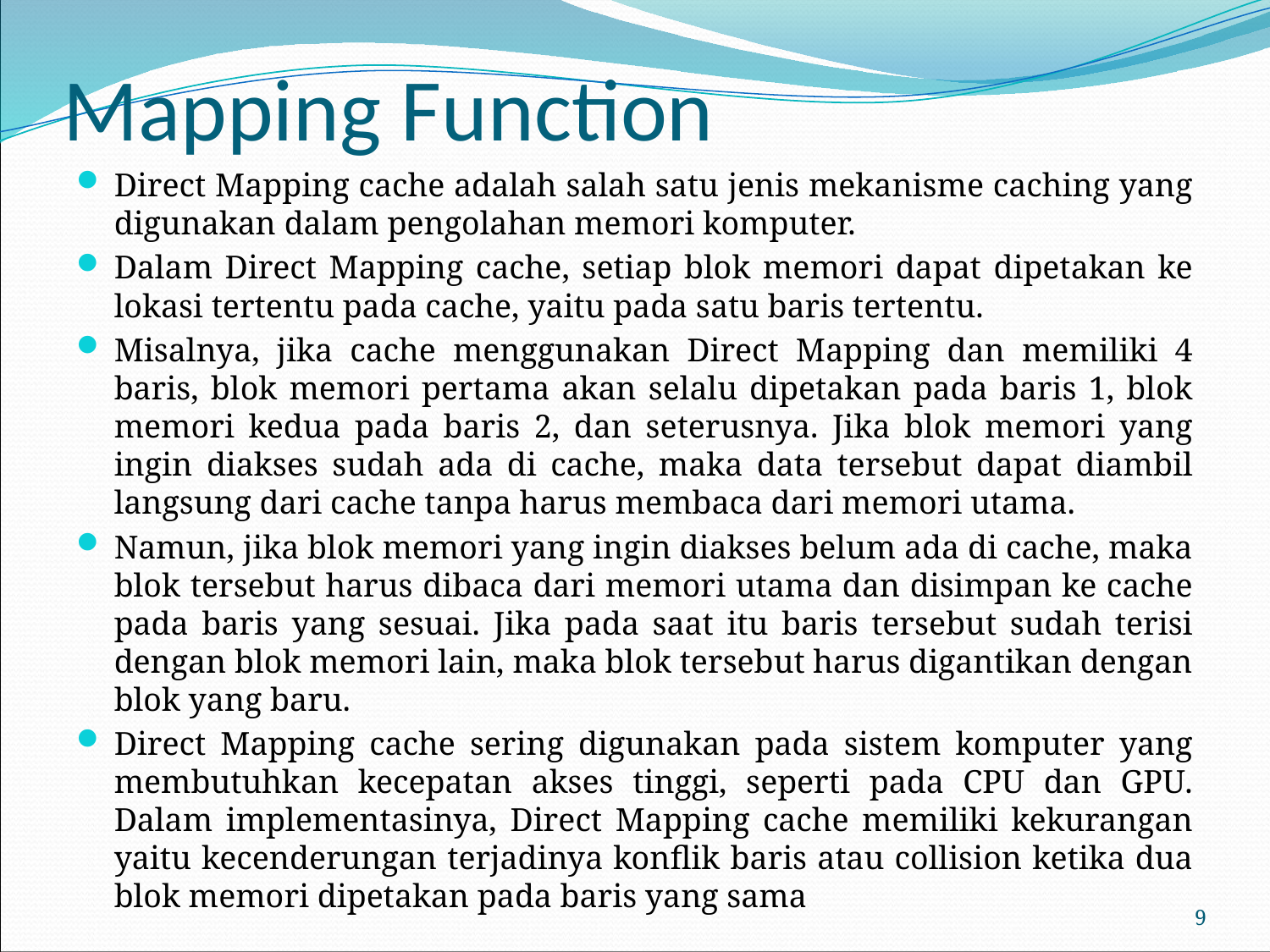

# Mapping Function
Direct Mapping cache adalah salah satu jenis mekanisme caching yang digunakan dalam pengolahan memori komputer.
Dalam Direct Mapping cache, setiap blok memori dapat dipetakan ke lokasi tertentu pada cache, yaitu pada satu baris tertentu.
Misalnya, jika cache menggunakan Direct Mapping dan memiliki 4 baris, blok memori pertama akan selalu dipetakan pada baris 1, blok memori kedua pada baris 2, dan seterusnya. Jika blok memori yang ingin diakses sudah ada di cache, maka data tersebut dapat diambil langsung dari cache tanpa harus membaca dari memori utama.
Namun, jika blok memori yang ingin diakses belum ada di cache, maka blok tersebut harus dibaca dari memori utama dan disimpan ke cache pada baris yang sesuai. Jika pada saat itu baris tersebut sudah terisi dengan blok memori lain, maka blok tersebut harus digantikan dengan blok yang baru.
Direct Mapping cache sering digunakan pada sistem komputer yang membutuhkan kecepatan akses tinggi, seperti pada CPU dan GPU. Dalam implementasinya, Direct Mapping cache memiliki kekurangan yaitu kecenderungan terjadinya konflik baris atau collision ketika dua blok memori dipetakan pada baris yang sama
9